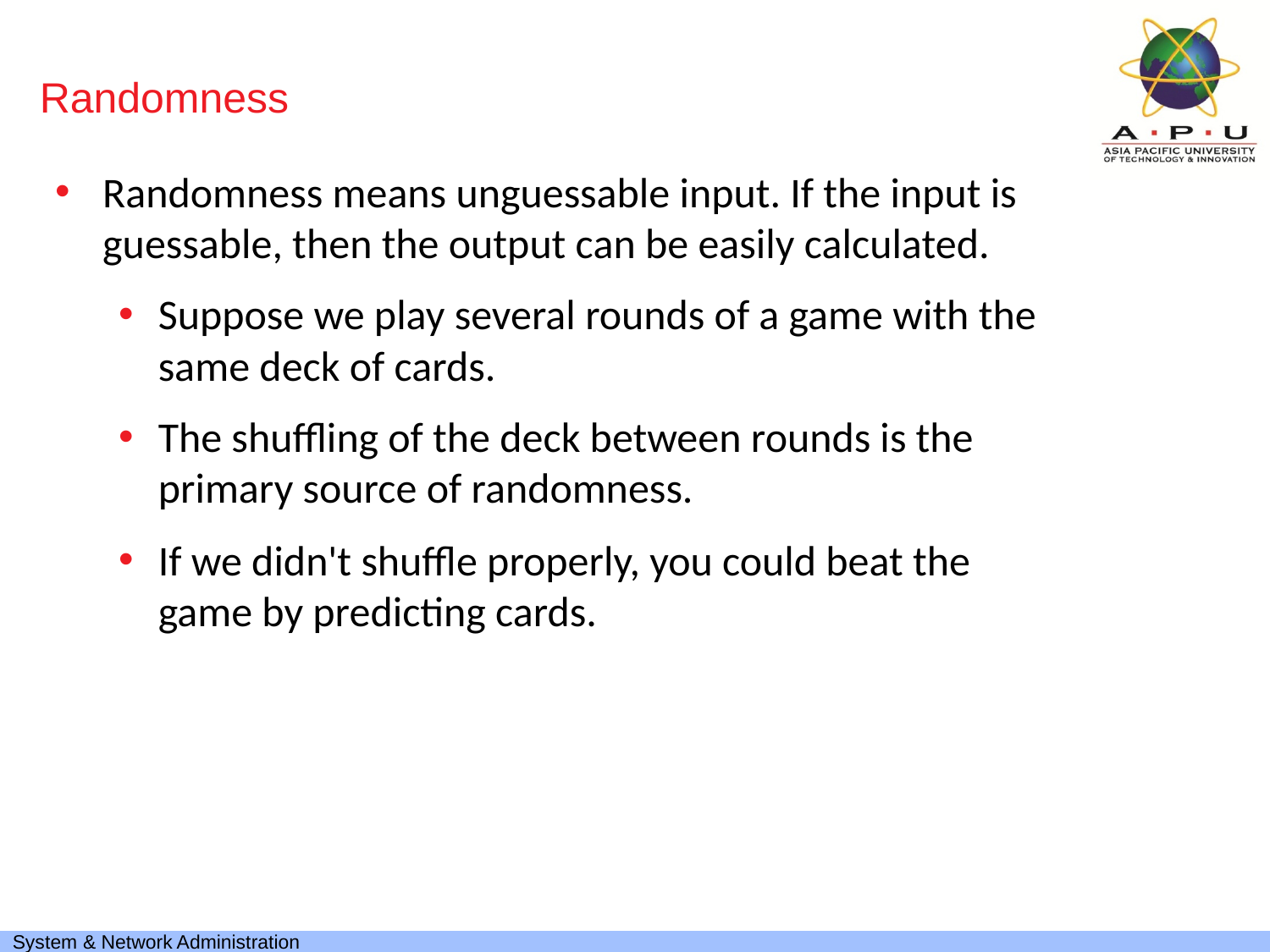

# Randomness
Randomness means unguessable input. If the input is guessable, then the output can be easily calculated.
Suppose we play several rounds of a game with the same deck of cards.
The shuffling of the deck between rounds is the primary source of randomness.
If we didn't shuffle properly, you could beat the game by predicting cards.